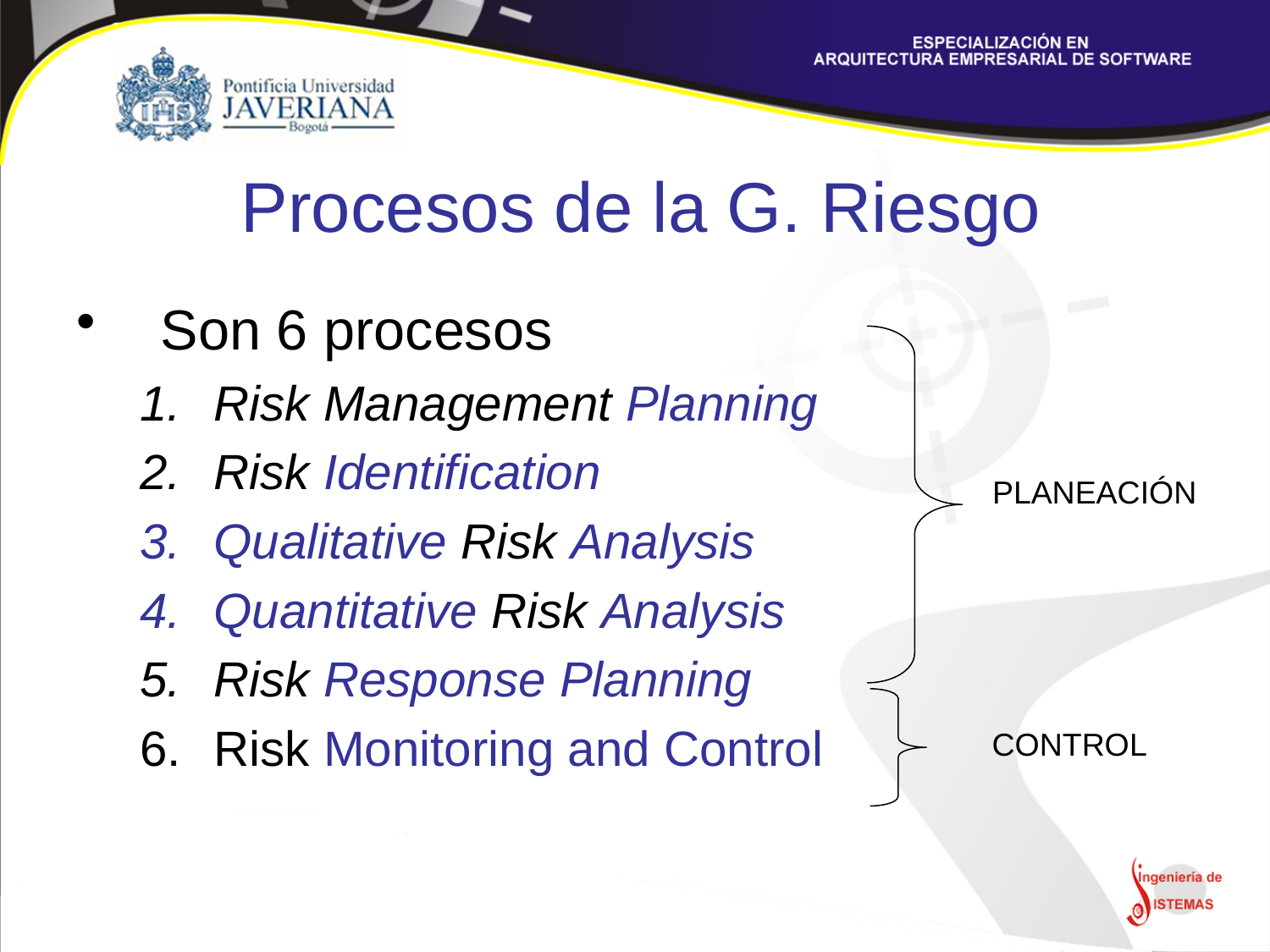

# Procesos de la G. Riesgo
Son 6 procesos
Risk Management Planning
Risk Identification
Qualitative Risk Analysis
Quantitative Risk Analysis
Risk Response Planning
Risk Monitoring and Control

PLANEACIÓN

CONTROL